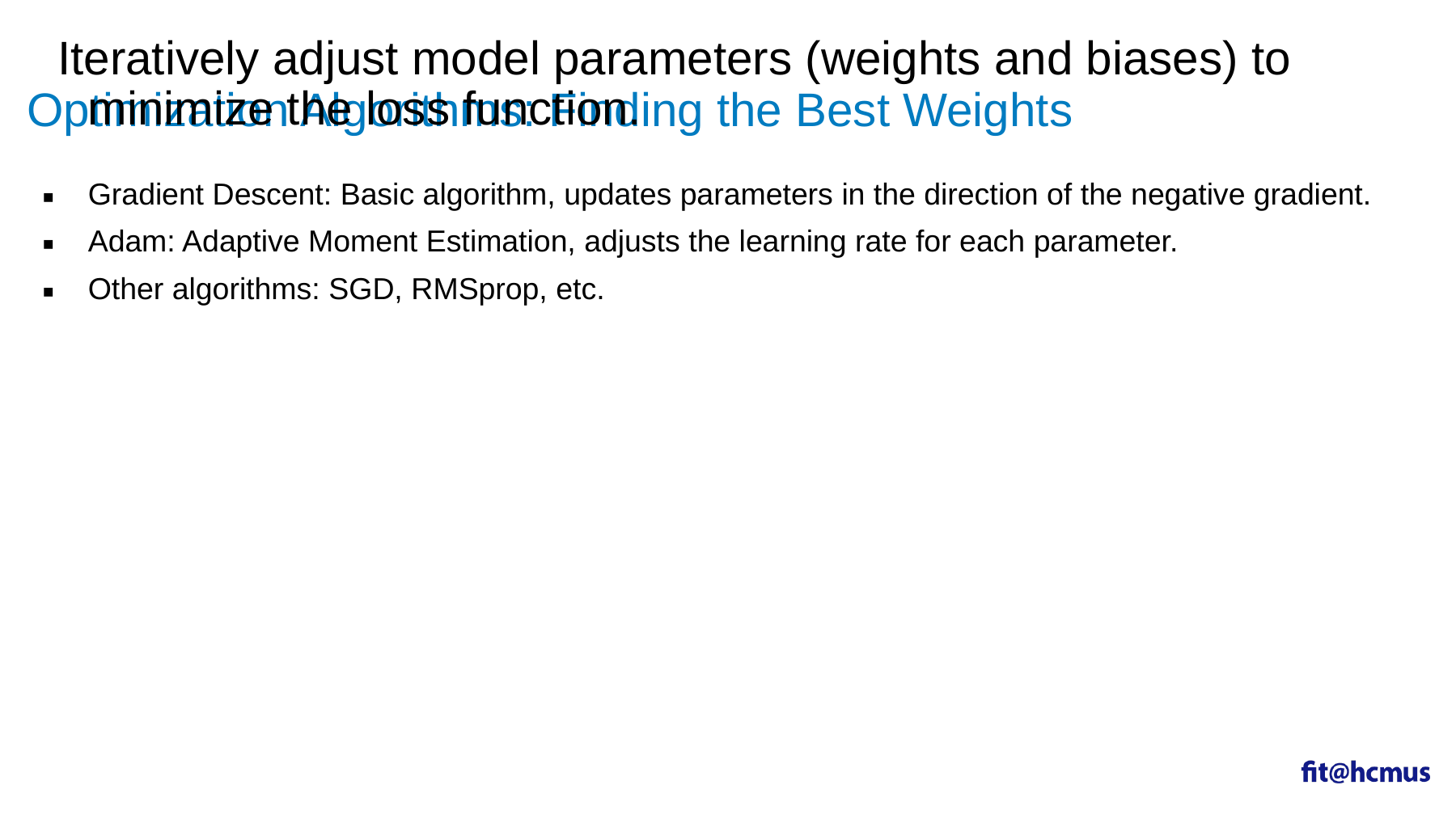

Iteratively adjust model parameters (weights and biases) to minimize the loss function.
# Optimization Algorithms: Finding the Best Weights
Gradient Descent: Basic algorithm, updates parameters in the direction of the negative gradient.
Adam: Adaptive Moment Estimation, adjusts the learning rate for each parameter.
Other algorithms: SGD, RMSprop, etc.